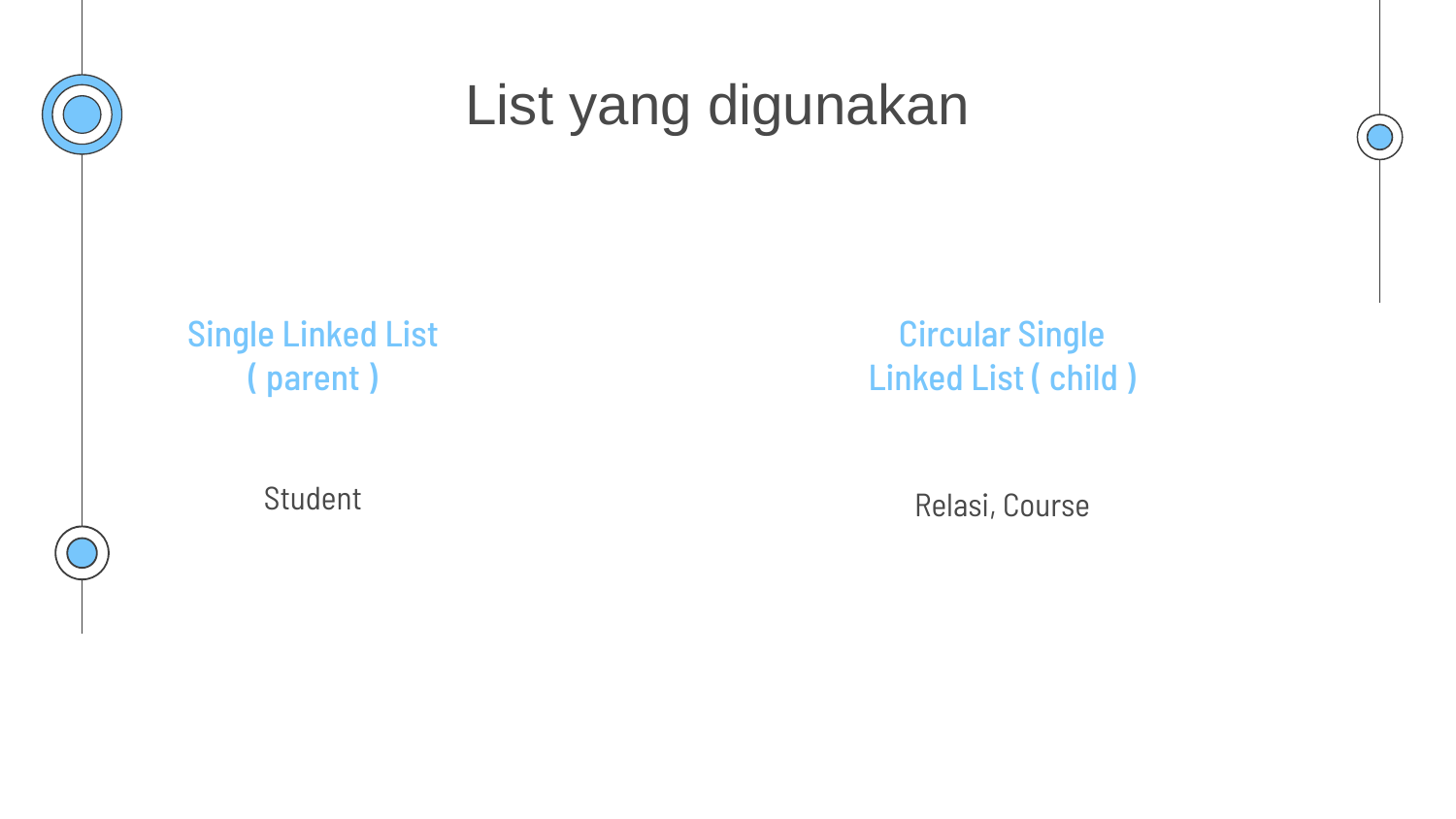

# List yang digunakan
Single Linked List ( parent )
Circular Single Linked List ( child )
Student
Relasi, Course